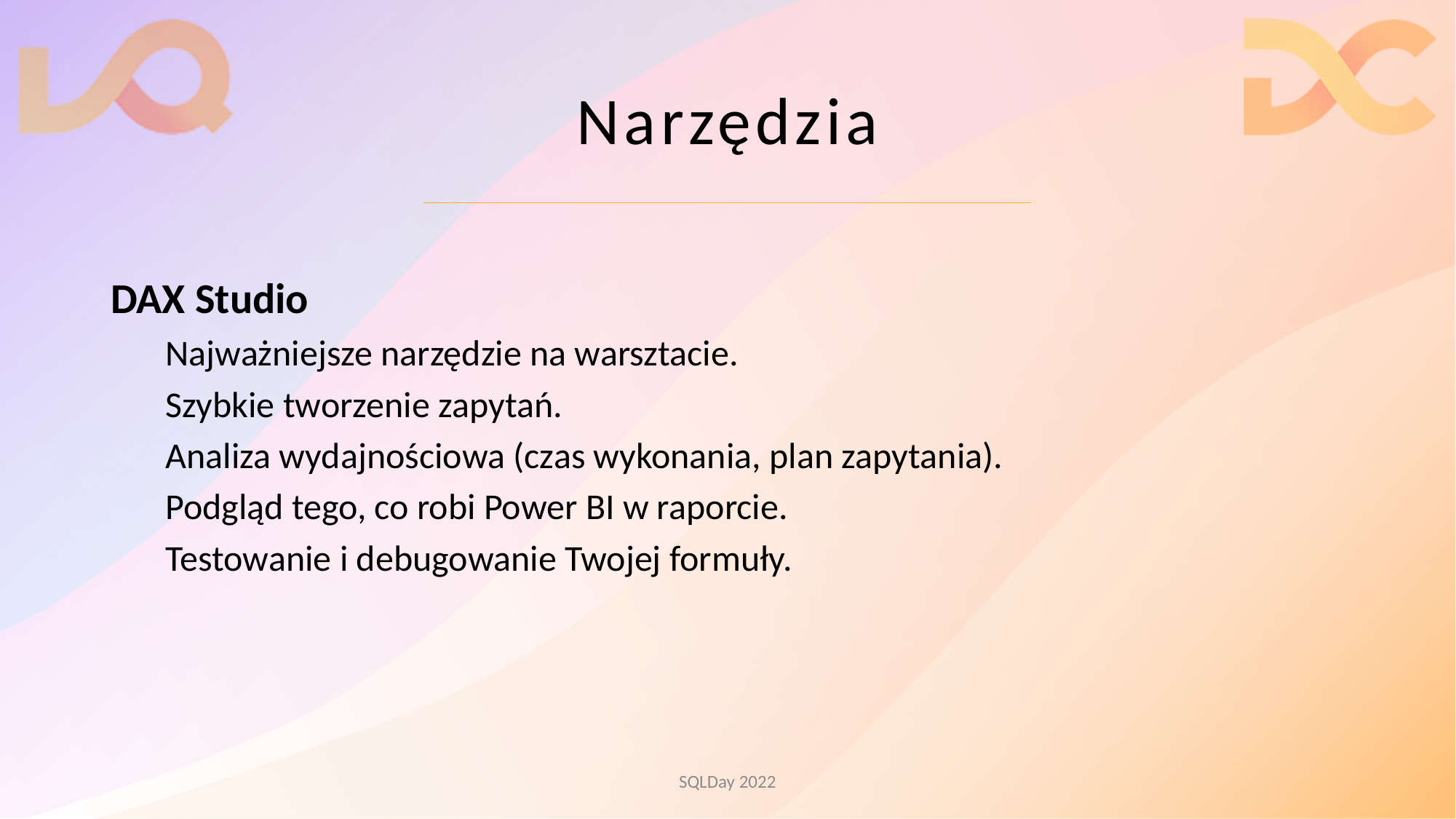

# Narzędzia
DAX Studio
Najważniejsze narzędzie na warsztacie.
Szybkie tworzenie zapytań.
Analiza wydajnościowa (czas wykonania, plan zapytania).
Podgląd tego, co robi Power BI w raporcie.
Testowanie i debugowanie Twojej formuły.
SQLDay 2022